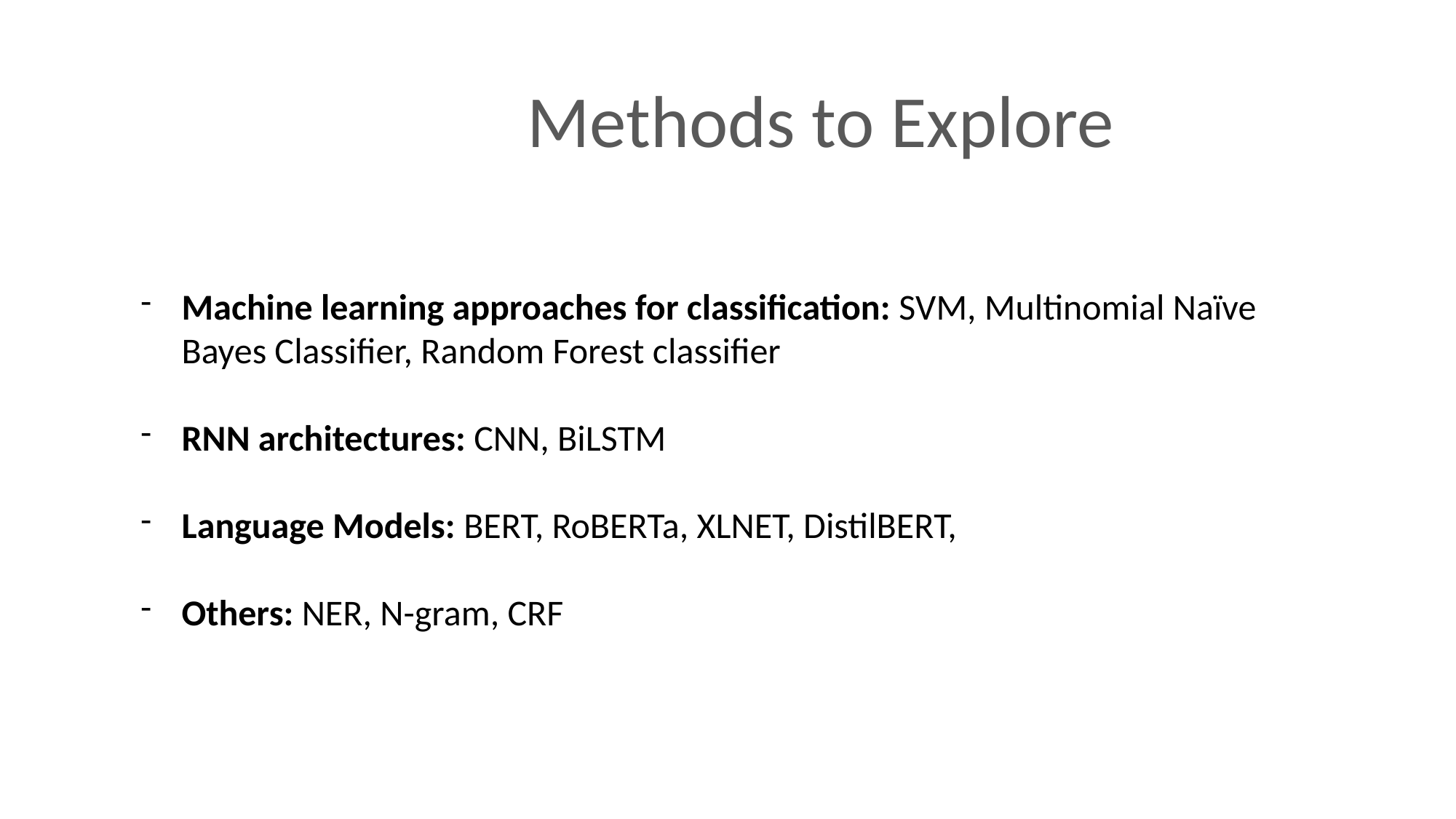

Methods to Explore
Machine learning approaches for classification: SVM, Multinomial Naïve Bayes Classifier, Random Forest classifier
RNN architectures: CNN, BiLSTM
Language Models: BERT, RoBERTa, XLNET, DistilBERT,
Others: NER, N-gram, CRF